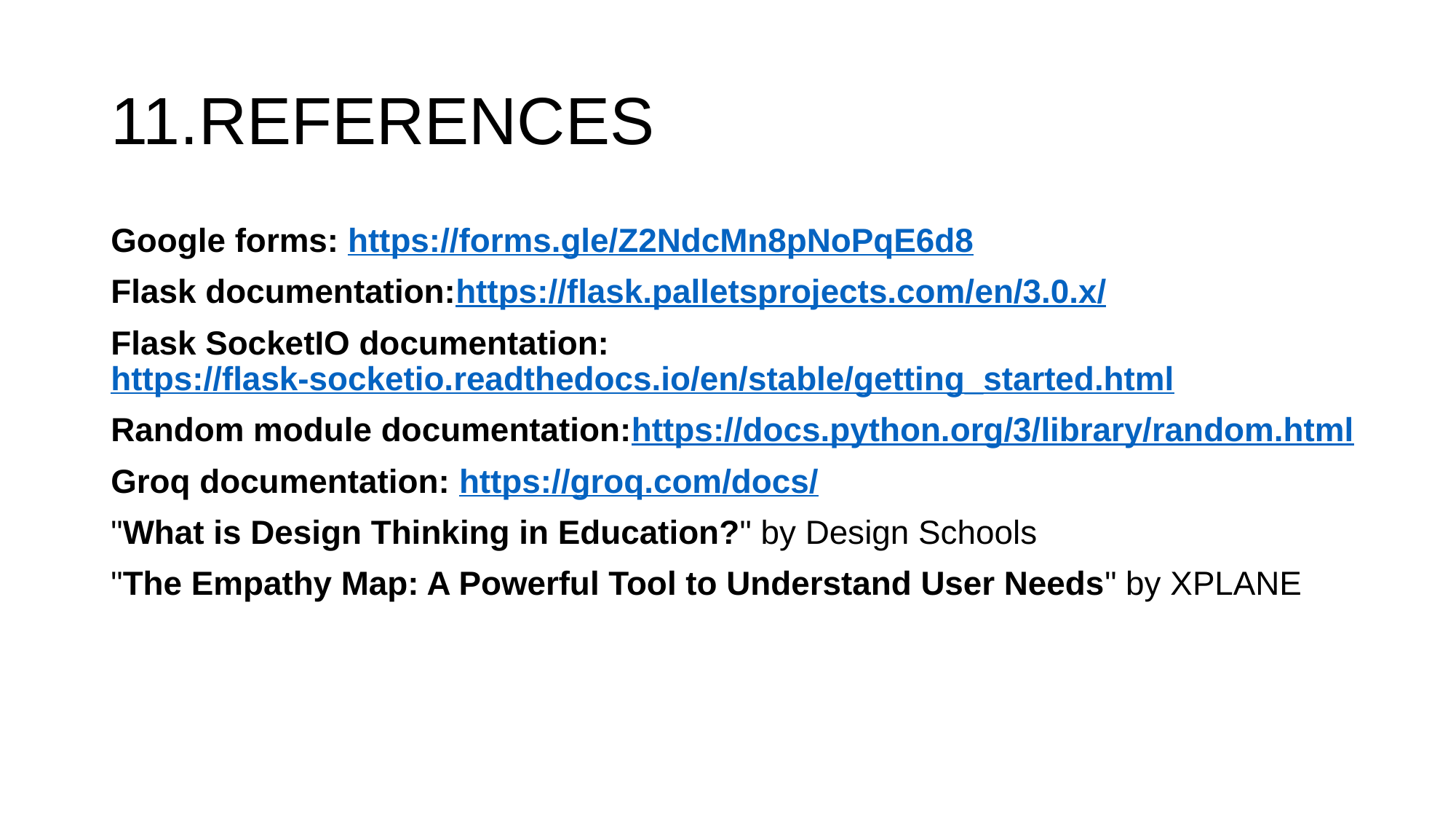

# 11.REFERENCES
Google forms: https://forms.gle/Z2NdcMn8pNoPqE6d8
Flask documentation:https://flask.palletsprojects.com/en/3.0.x/
Flask SocketIO documentation: https://flask-socketio.readthedocs.io/en/stable/getting_started.html
Random module documentation:https://docs.python.org/3/library/random.html
Groq documentation: https://groq.com/docs/
"What is Design Thinking in Education?" by Design Schools
"The Empathy Map: A Powerful Tool to Understand User Needs" by XPLANE